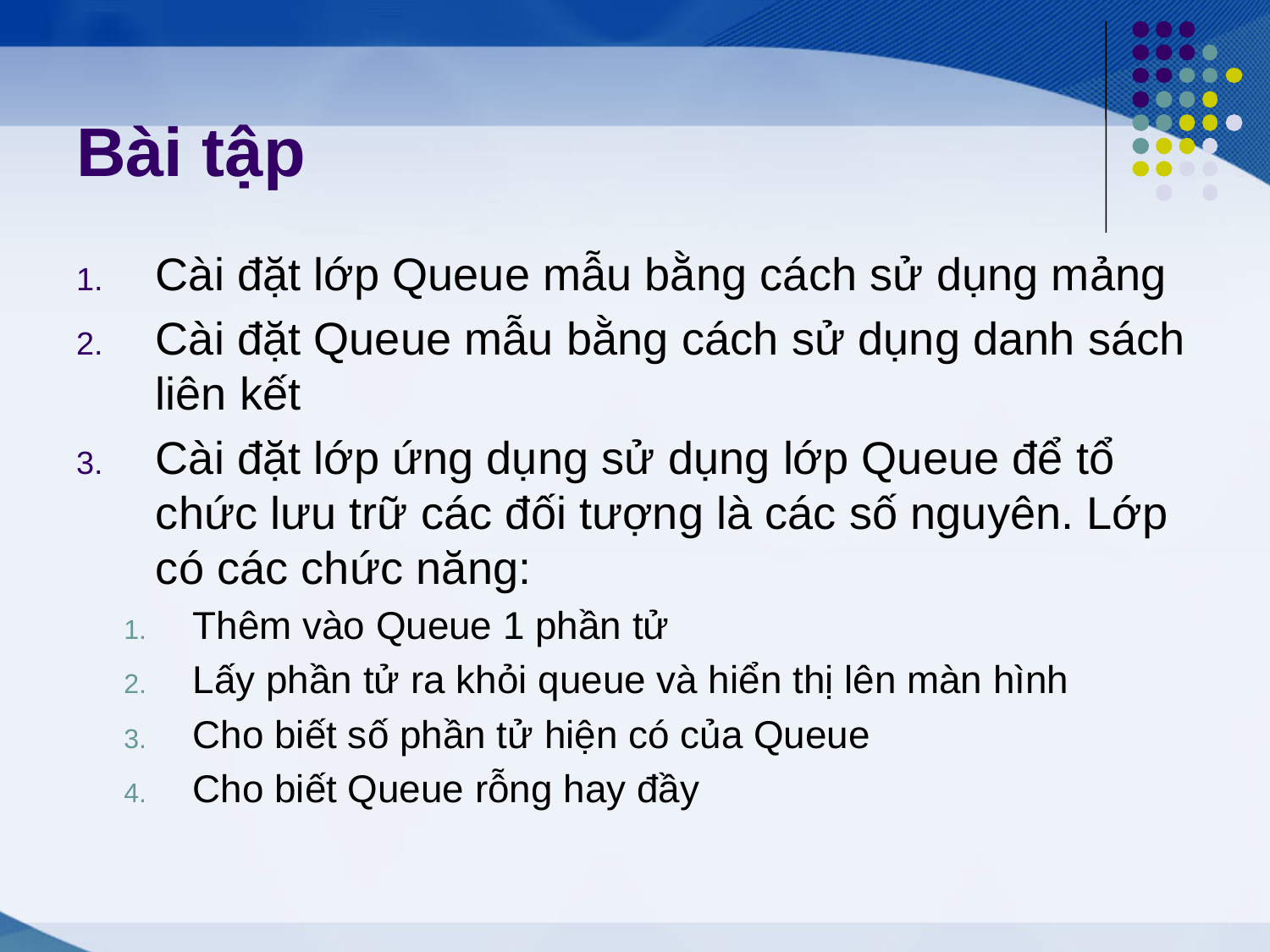

# Bài tập
Cài đặt lớp Queue mẫu bằng cách sử dụng mảng
Cài đặt Queue mẫu bằng cách sử dụng danh sách liên kết
Cài đặt lớp ứng dụng sử dụng lớp Queue để tổ chức lưu trữ các đối tượng là các số nguyên. Lớp có các chức năng:
Thêm vào Queue 1 phần tử
Lấy phần tử ra khỏi queue và hiển thị lên màn hình
Cho biết số phần tử hiện có của Queue
Cho biết Queue rỗng hay đầy